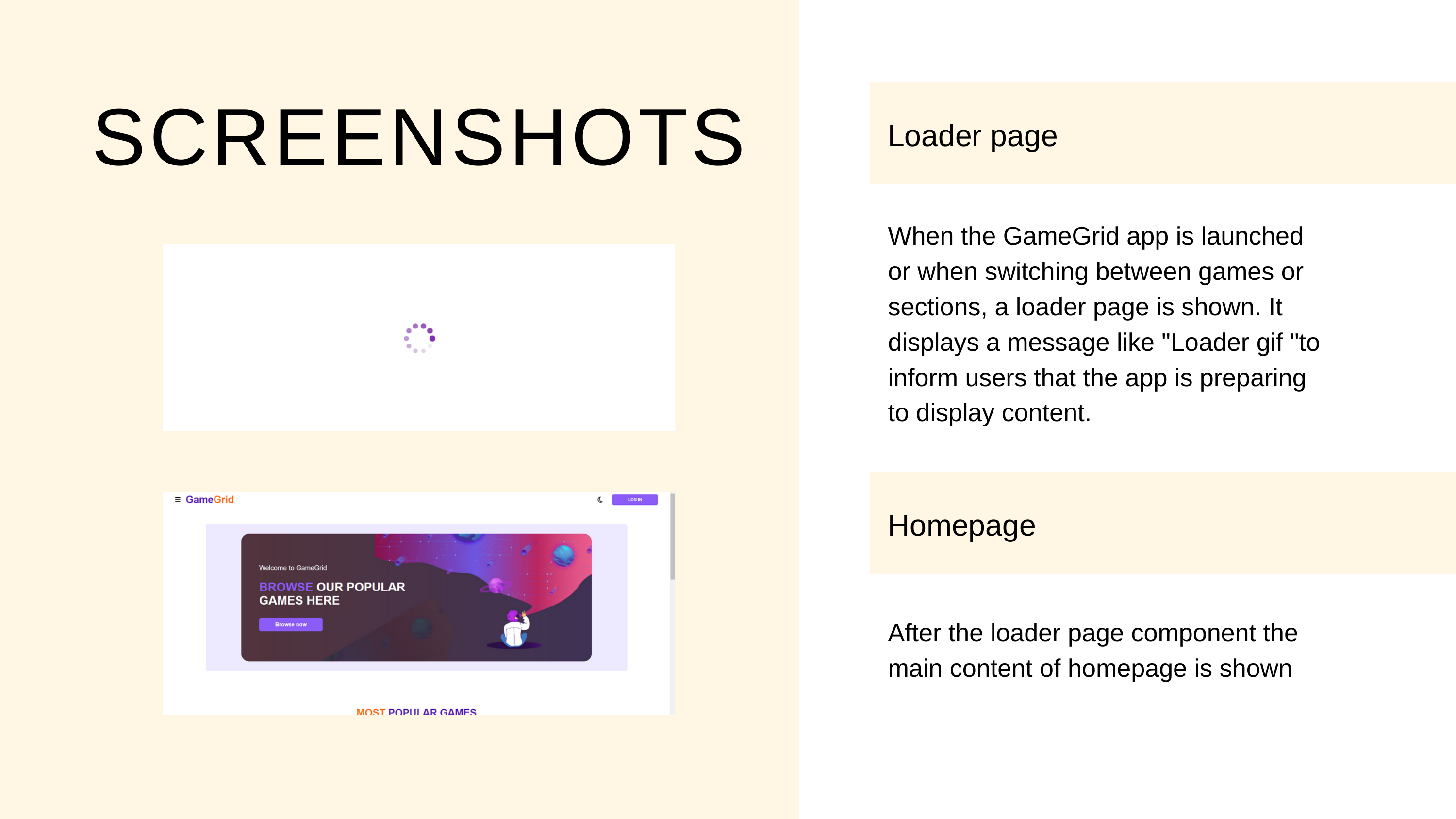

SCREENSHOTS
Loader page
When the GameGrid app is launched or when switching between games or sections, a loader page is shown. It displays a message like "Loader gif "to inform users that the app is preparing to display content.

Homepage
After the loader page component the main content of homepage is shown